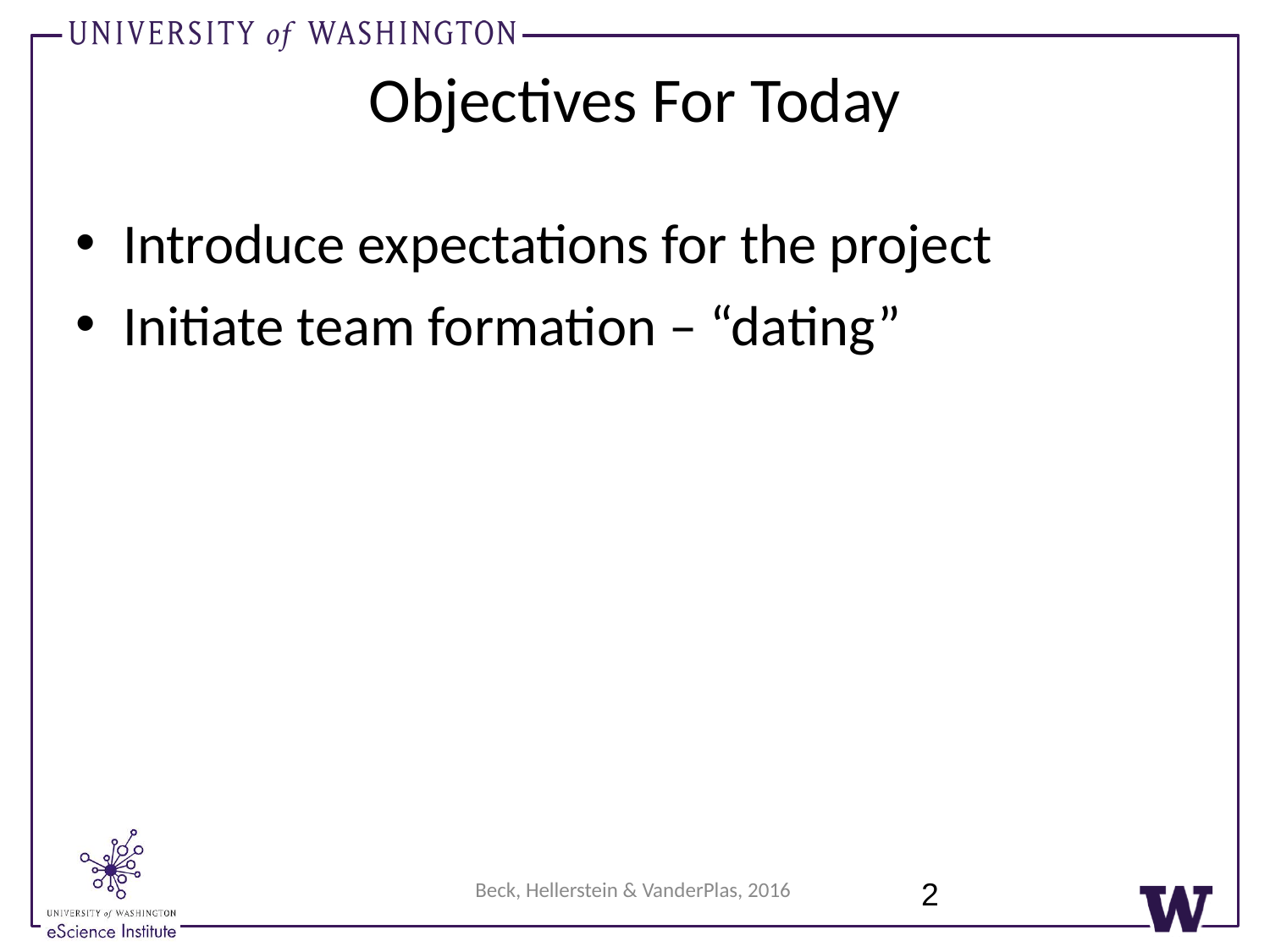

Objectives For Today
Introduce expectations for the project
Initiate team formation – “dating”
2
Beck, Hellerstein & VanderPlas, 2016